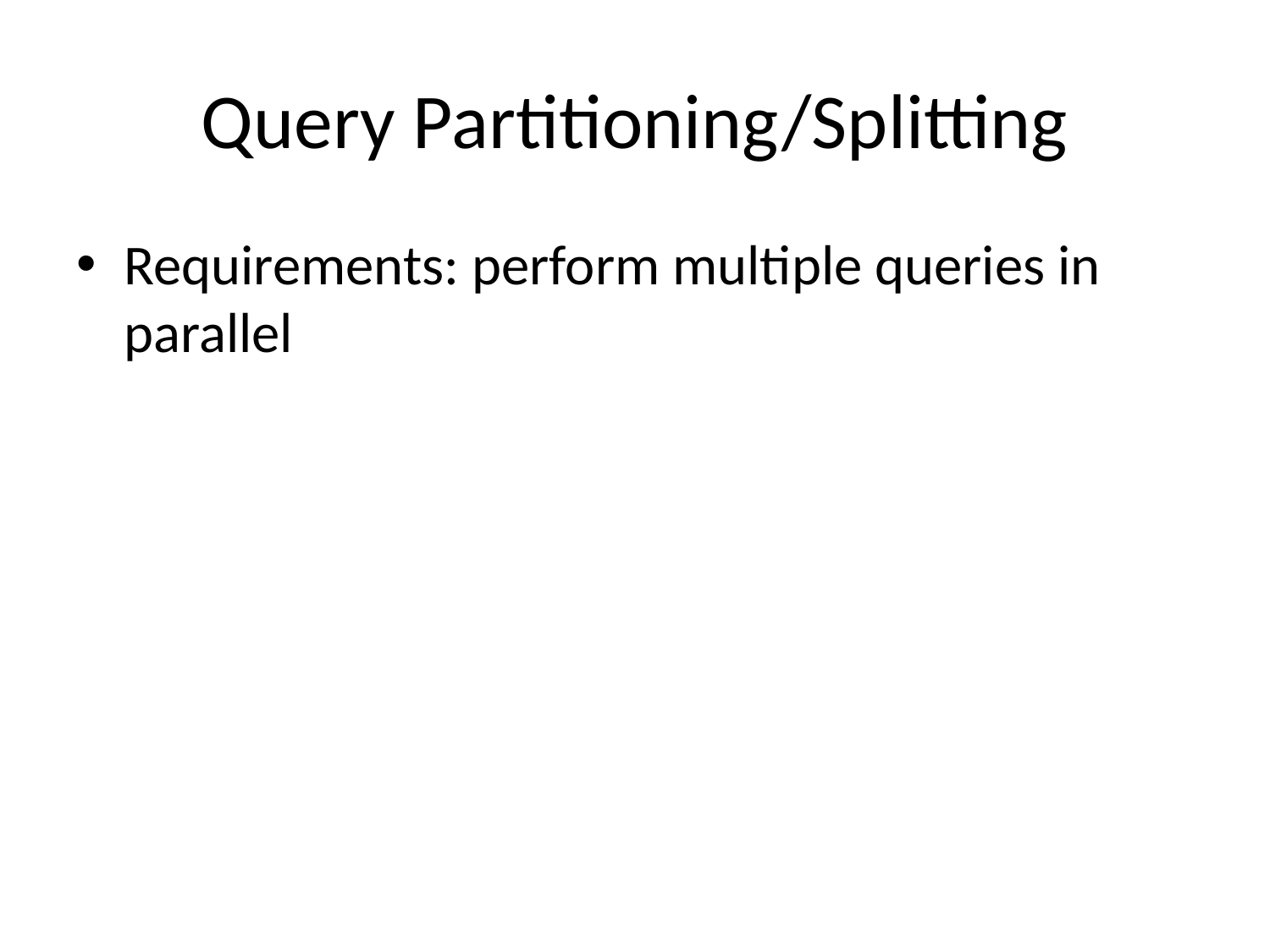

# Query Partitioning/Splitting
Requirements: perform multiple queries in parallel